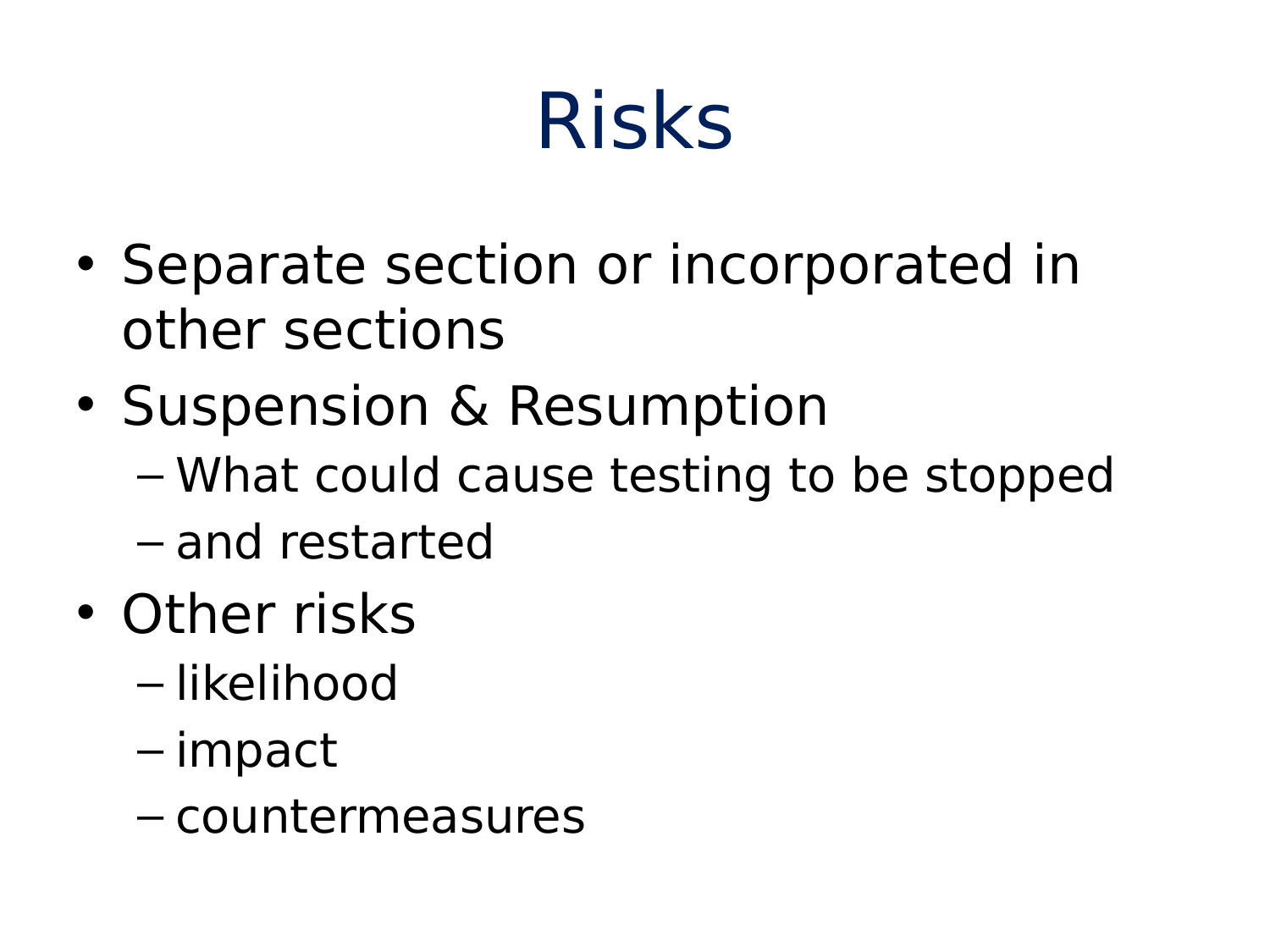

# Risks
Separate section or incorporated in other sections
Suspension & Resumption
What could cause testing to be stopped
and restarted
Other risks
likelihood
impact
countermeasures